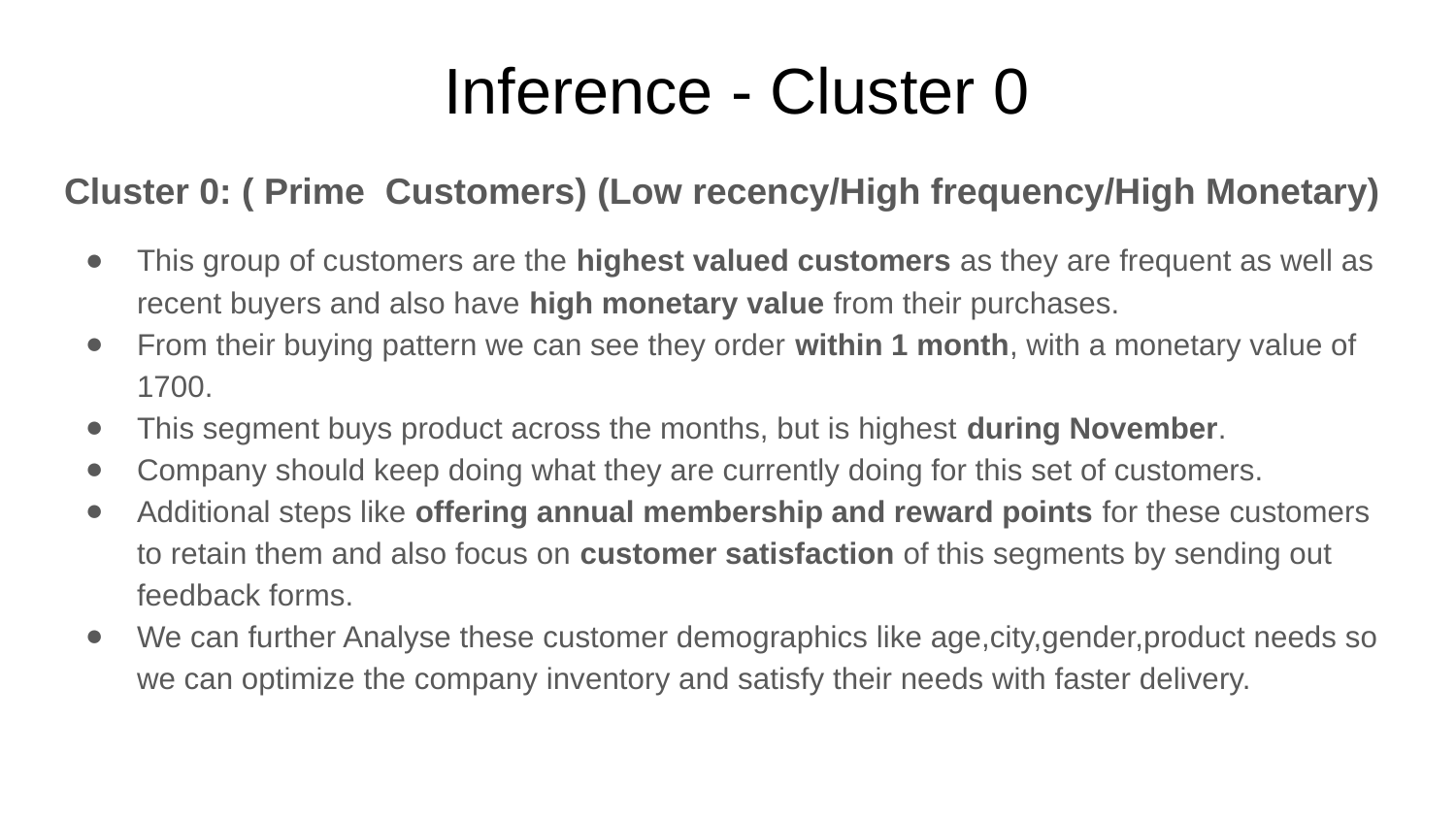

# Inference - Cluster 0
Cluster 0: ( Prime  Customers) (Low recency/High frequency/High Monetary)
This group of customers are the highest valued customers as they are frequent as well as recent buyers and also have high monetary value from their purchases.
From their buying pattern we can see they order within 1 month, with a monetary value of 1700.
This segment buys product across the months, but is highest during November.
Company should keep doing what they are currently doing for this set of customers.
Additional steps like offering annual membership and reward points for these customers to retain them and also focus on customer satisfaction of this segments by sending out feedback forms.
We can further Analyse these customer demographics like age,city,gender,product needs so we can optimize the company inventory and satisfy their needs with faster delivery.